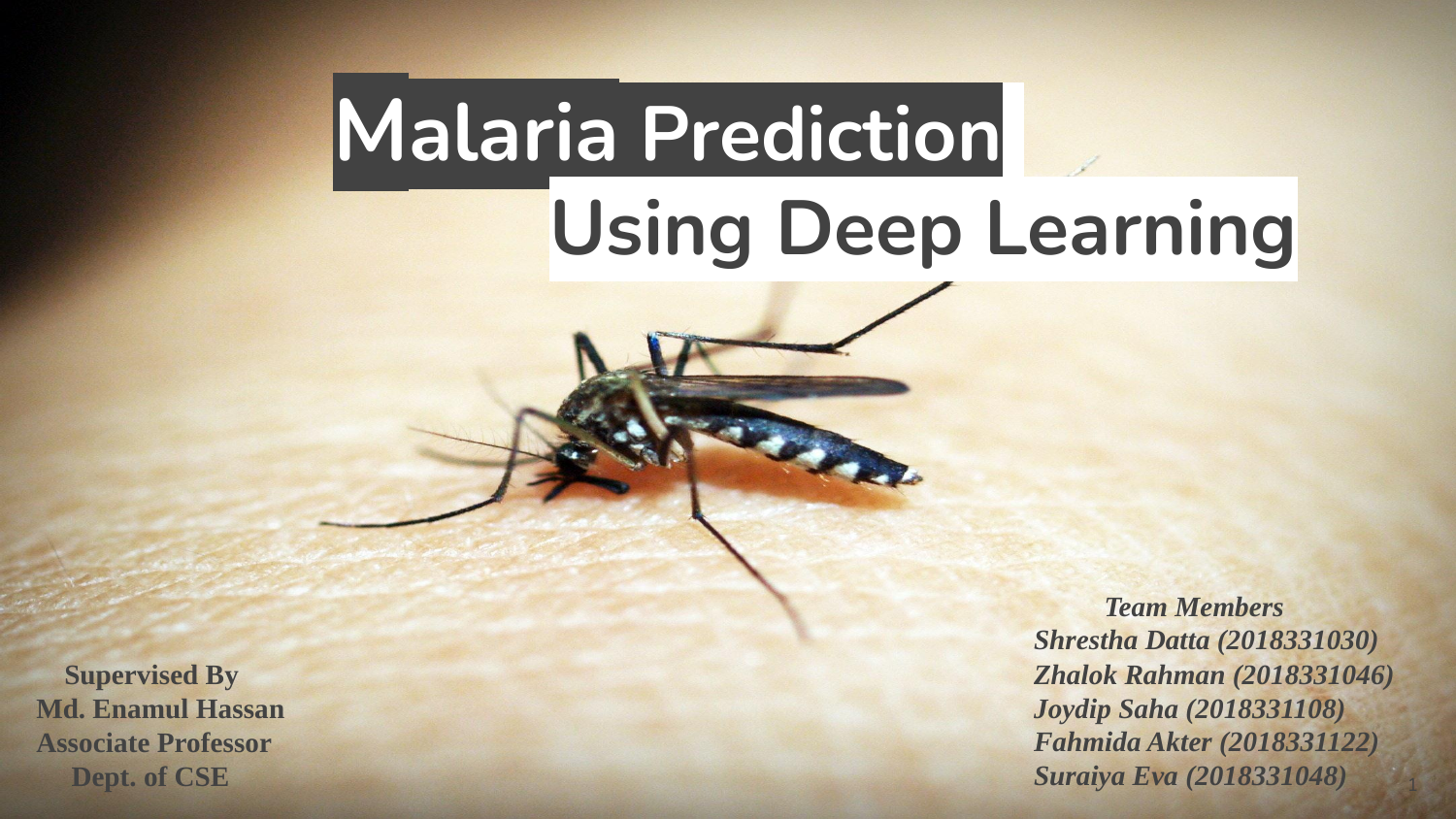

Malaria Prediction
Using Deep Learning
          Team Members
Shrestha Datta (2018331030)
Zhalok Rahman (2018331046)
Joydip Saha (2018331108)
Fahmida Akter (2018331122)
Suraiya Eva (2018331048)
    Supervised By
Md. Enamul Hassan
Associate Professor
     Dept. of CSE
1